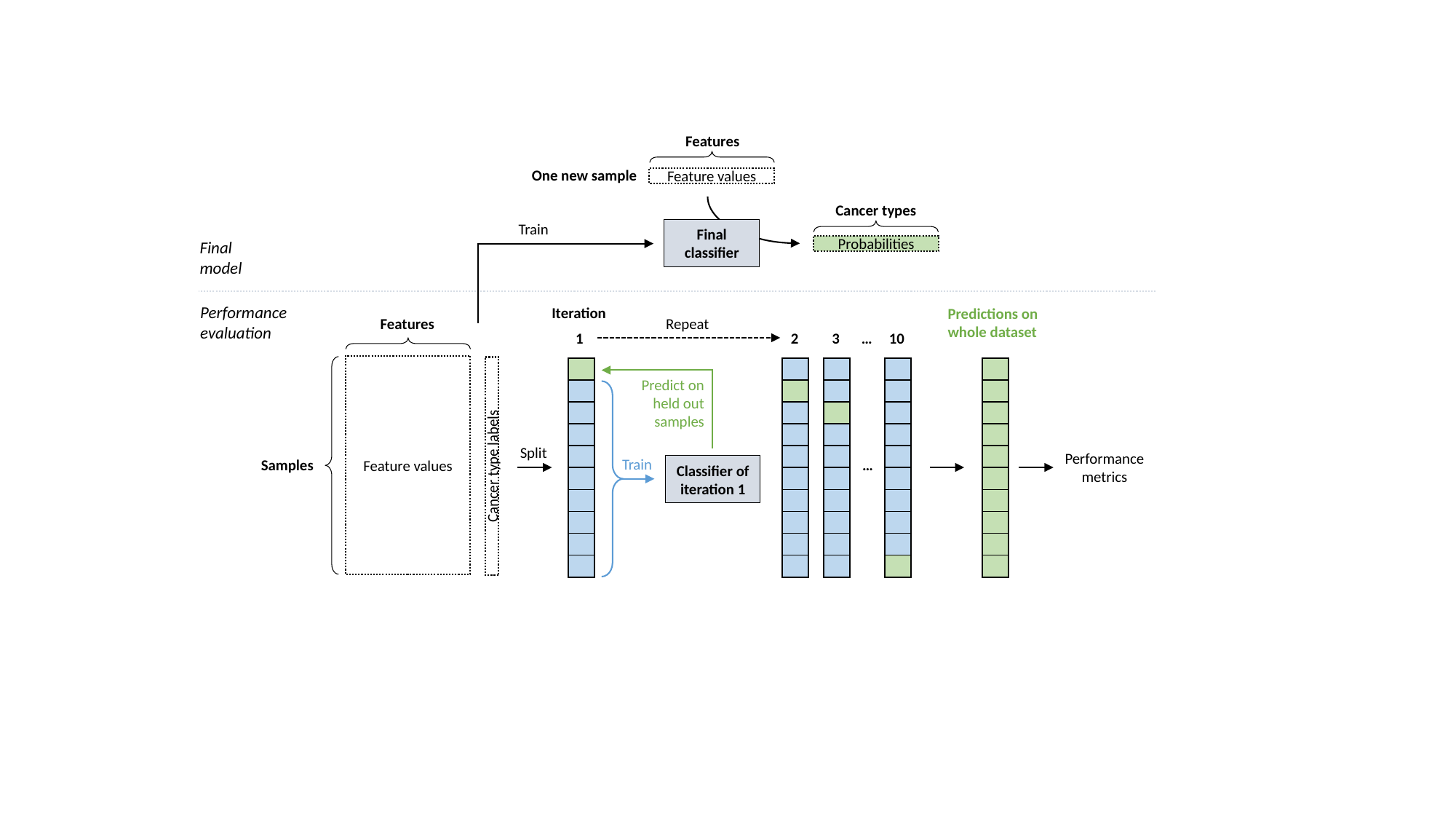

Features

One new sample

Feature values
Cancer types
Train
Final classifier
Final
model
Probabilities

Performance
evaluation
Iteration
Predictions on
whole dataset
Features
Repeat
…
2
3
10
1
Feature values

Cancer type labels
|  |
| --- |
|  |
|  |
|  |
|  |
|  |
|  |
|  |
|  |
|  |
|  |
| --- |
|  |
|  |
|  |
|  |
|  |
|  |
|  |
|  |
|  |
|  |
| --- |
|  |
|  |
|  |
|  |
|  |
|  |
|  |
|  |
|  |
|  |
| --- |
|  |
|  |
|  |
|  |
|  |
|  |
|  |
|  |
|  |
|  |
| --- |
|  |
|  |
|  |
|  |
|  |
|  |
|  |
|  |
|  |
Predict on
held out
samples

Split
Performance
metrics
Train
Samples
…
Classifier of
iteration 1